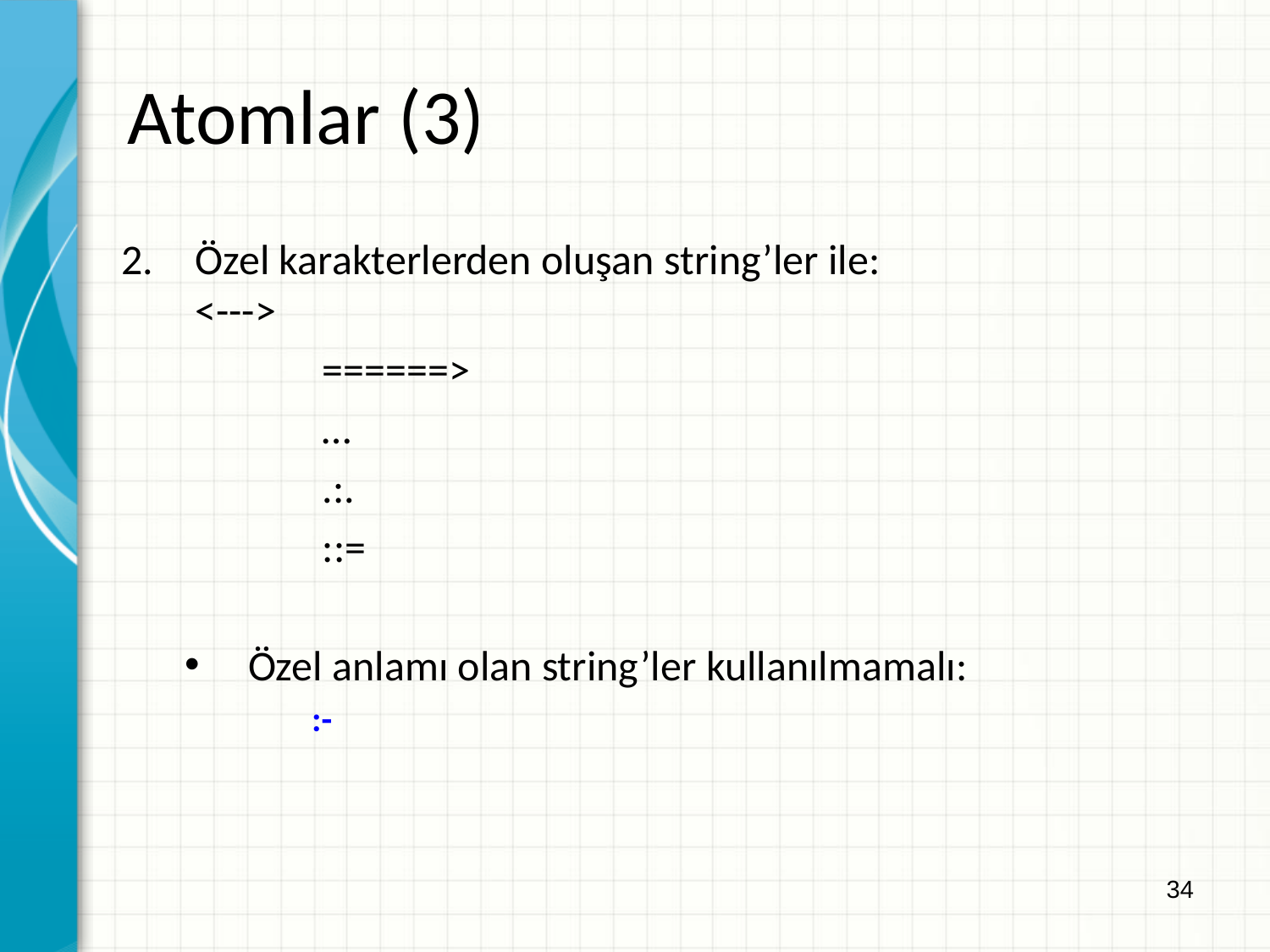

Atomlar (3)
Özel karakterlerden oluşan string’ler ile: 			<--->
		======>
		…
		.:.
		::=

Özel anlamı olan string’ler kullanılmamalı:
	:-
34